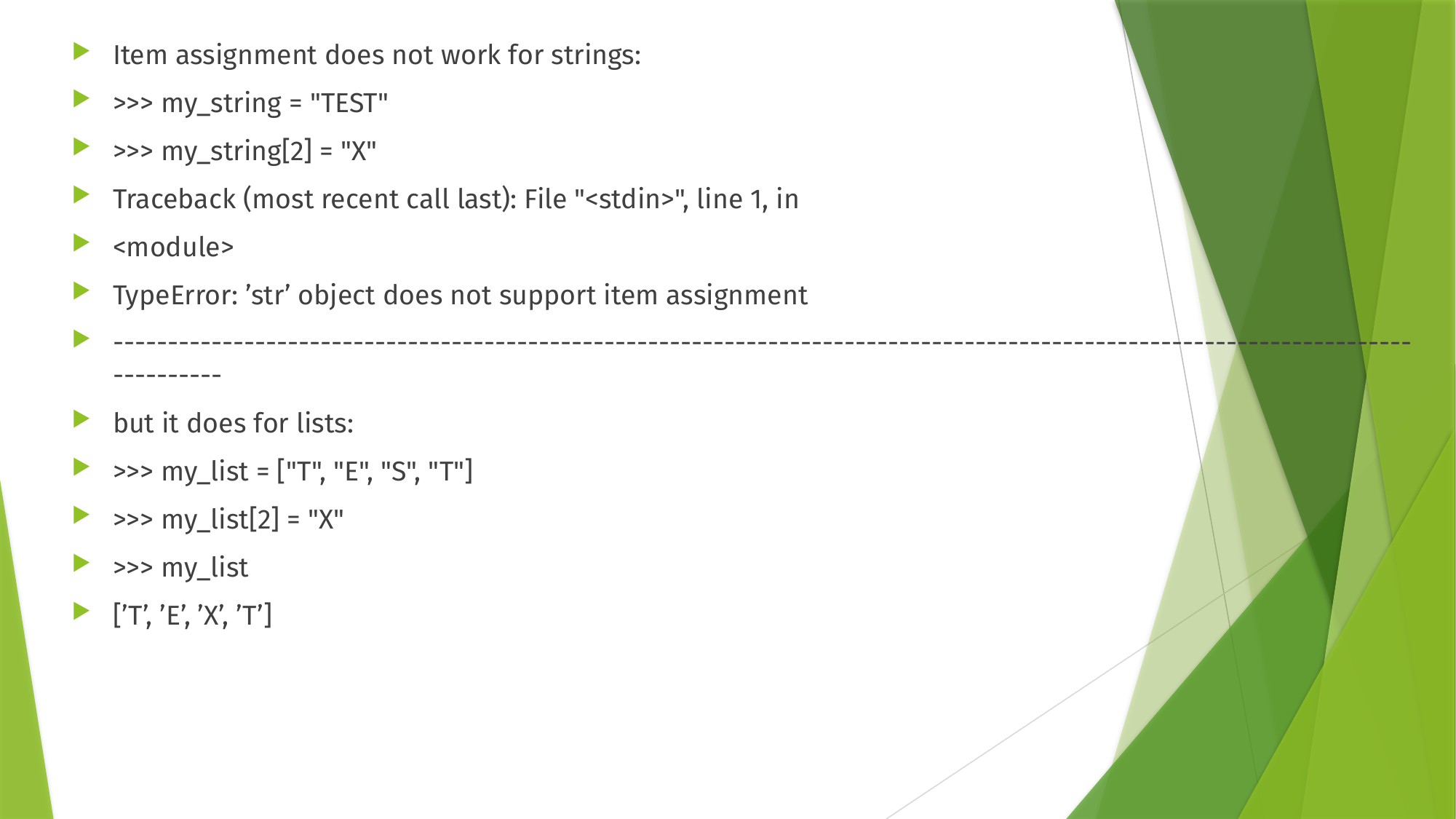

Item assignment does not work for strings:
>>> my_string = "TEST"
>>> my_string[2] = "X"
Traceback (most recent call last): File "<stdin>", line 1, in
<module>
TypeError: ’str’ object does not support item assignment
---------------------------------------------------------------------------------------------------------------------------------
but it does for lists:
>>> my_list = ["T", "E", "S", "T"]
>>> my_list[2] = "X"
>>> my_list
[’T’, ’E’, ’X’, ’T’]